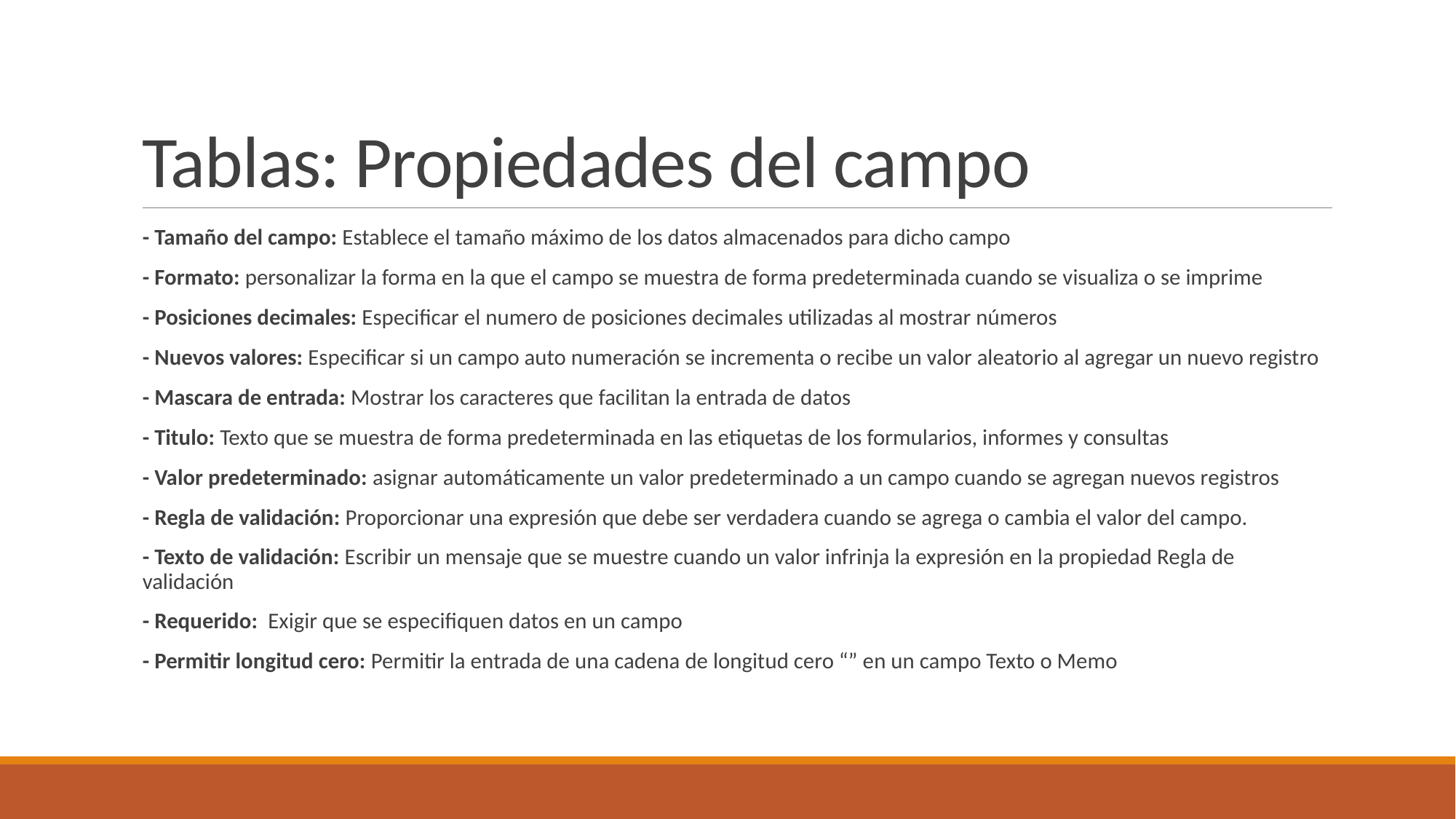

# Tablas: Propiedades del campo
- Tamaño del campo: Establece el tamaño máximo de los datos almacenados para dicho campo
- Formato: personalizar la forma en la que el campo se muestra de forma predeterminada cuando se visualiza o se imprime
- Posiciones decimales: Especificar el numero de posiciones decimales utilizadas al mostrar números
- Nuevos valores: Especificar si un campo auto numeración se incrementa o recibe un valor aleatorio al agregar un nuevo registro
- Mascara de entrada: Mostrar los caracteres que facilitan la entrada de datos
- Titulo: Texto que se muestra de forma predeterminada en las etiquetas de los formularios, informes y consultas
- Valor predeterminado: asignar automáticamente un valor predeterminado a un campo cuando se agregan nuevos registros
- Regla de validación: Proporcionar una expresión que debe ser verdadera cuando se agrega o cambia el valor del campo.
- Texto de validación: Escribir un mensaje que se muestre cuando un valor infrinja la expresión en la propiedad Regla de validación
- Requerido:  Exigir que se especifiquen datos en un campo
- Permitir longitud cero: Permitir la entrada de una cadena de longitud cero “” en un campo Texto o Memo